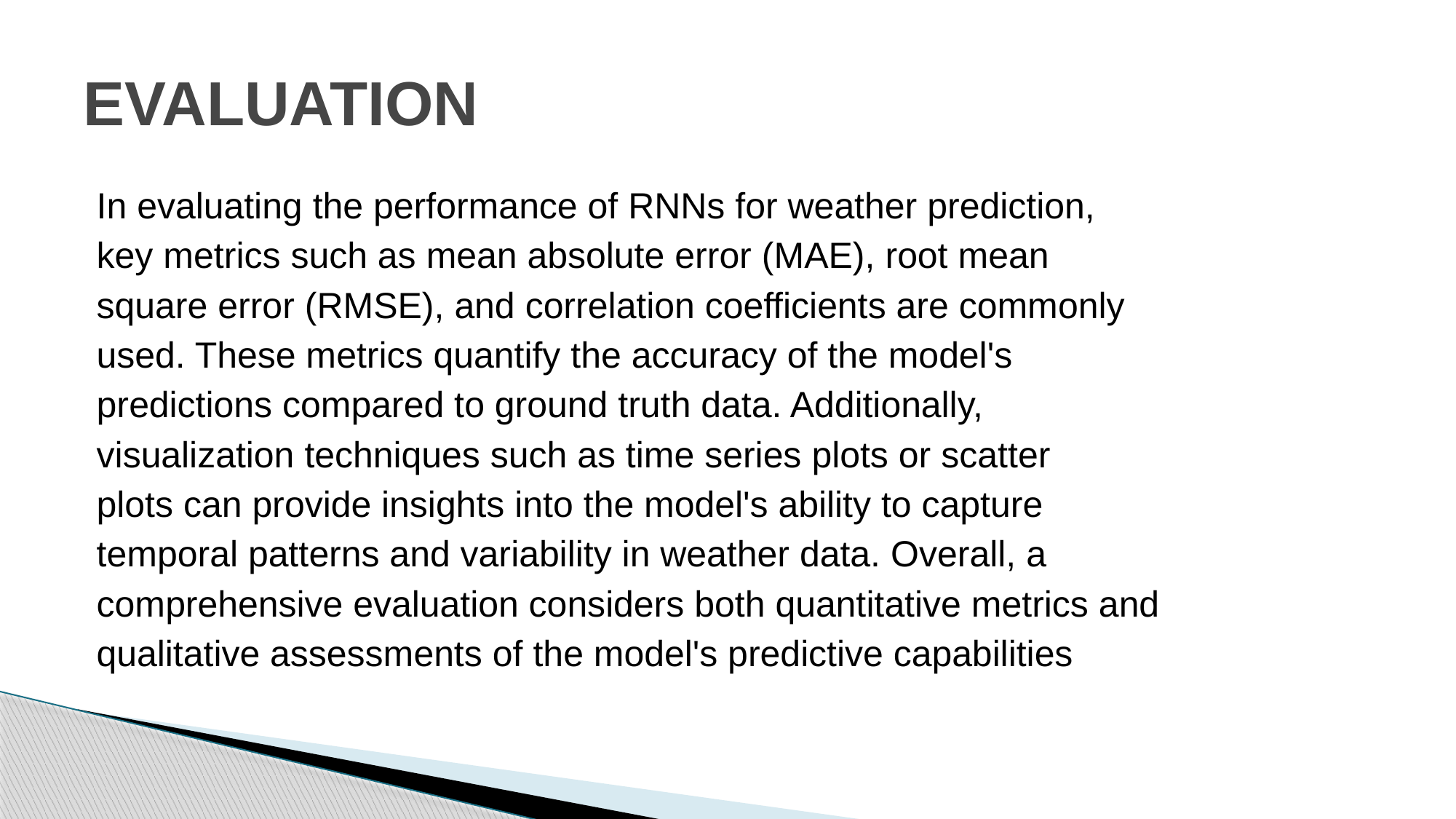

# EVALUATION
In evaluating the performance of RNNs for weather prediction,
key metrics such as mean absolute error (MAE), root mean
square error (RMSE), and correlation coefficients are commonly
used. These metrics quantify the accuracy of the model's
predictions compared to ground truth data. Additionally,
visualization techniques such as time series plots or scatter
plots can provide insights into the model's ability to capture
temporal patterns and variability in weather data. Overall, a
comprehensive evaluation considers both quantitative metrics and
qualitative assessments of the model's predictive capabilities